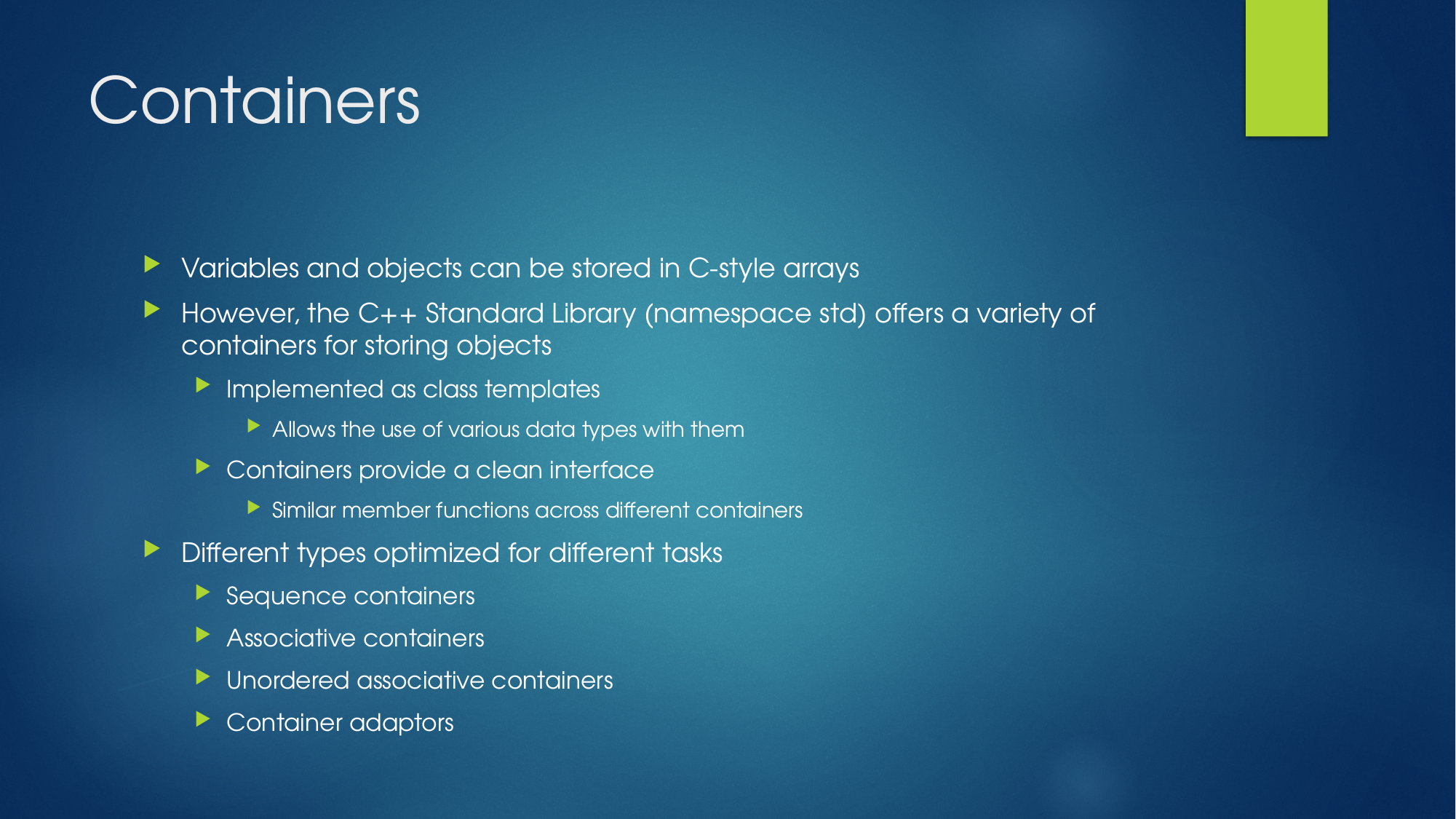

# Containers
Variables and objects can be stored in C-style arrays
However, the C++ Standard Library (namespace std) offers a variety of containers for storing objects
Implemented as class templates
Allows the use of various data types with them
Containers provide a clean interface
Similar member functions across different containers
Different types optimized for different tasks
Sequence containers
Associative containers
Unordered associative containers
Container adaptors